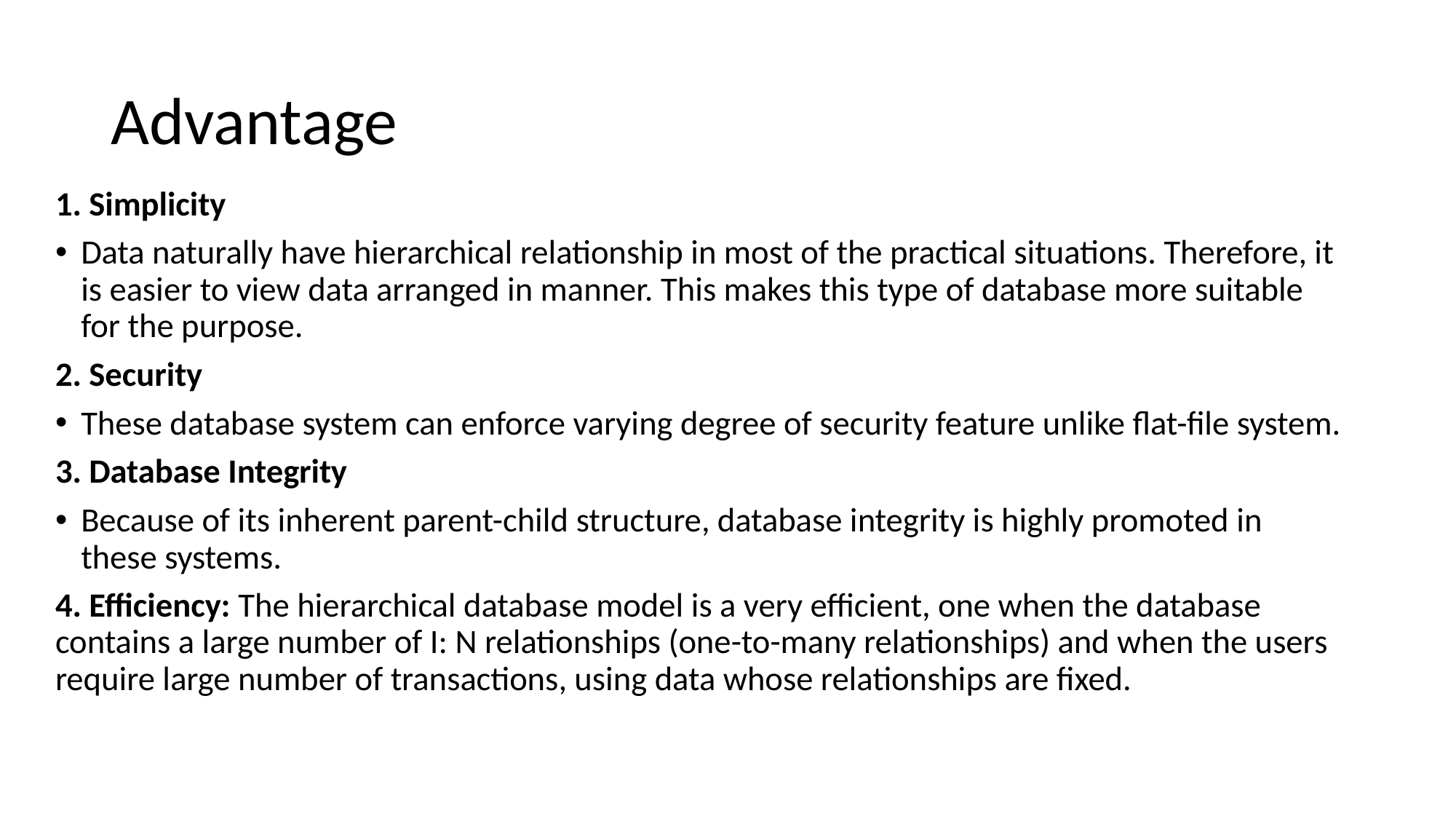

# Advantage
1. Simplicity
Data naturally have hierarchical relationship in most of the practical situations. Therefore, it is easier to view data arranged in manner. This makes this type of database more suitable for the purpose.
2. Security
These database system can enforce varying degree of security feature unlike flat-file system.
3. Database Integrity
Because of its inherent parent-child structure, database integrity is highly promoted in these systems.
4. Efficiency: The hierarchical database model is a very efficient, one when the database contains a large number of I: N relationships (one-to-many relationships) and when the users require large number of transactions, using data whose relationships are fixed.